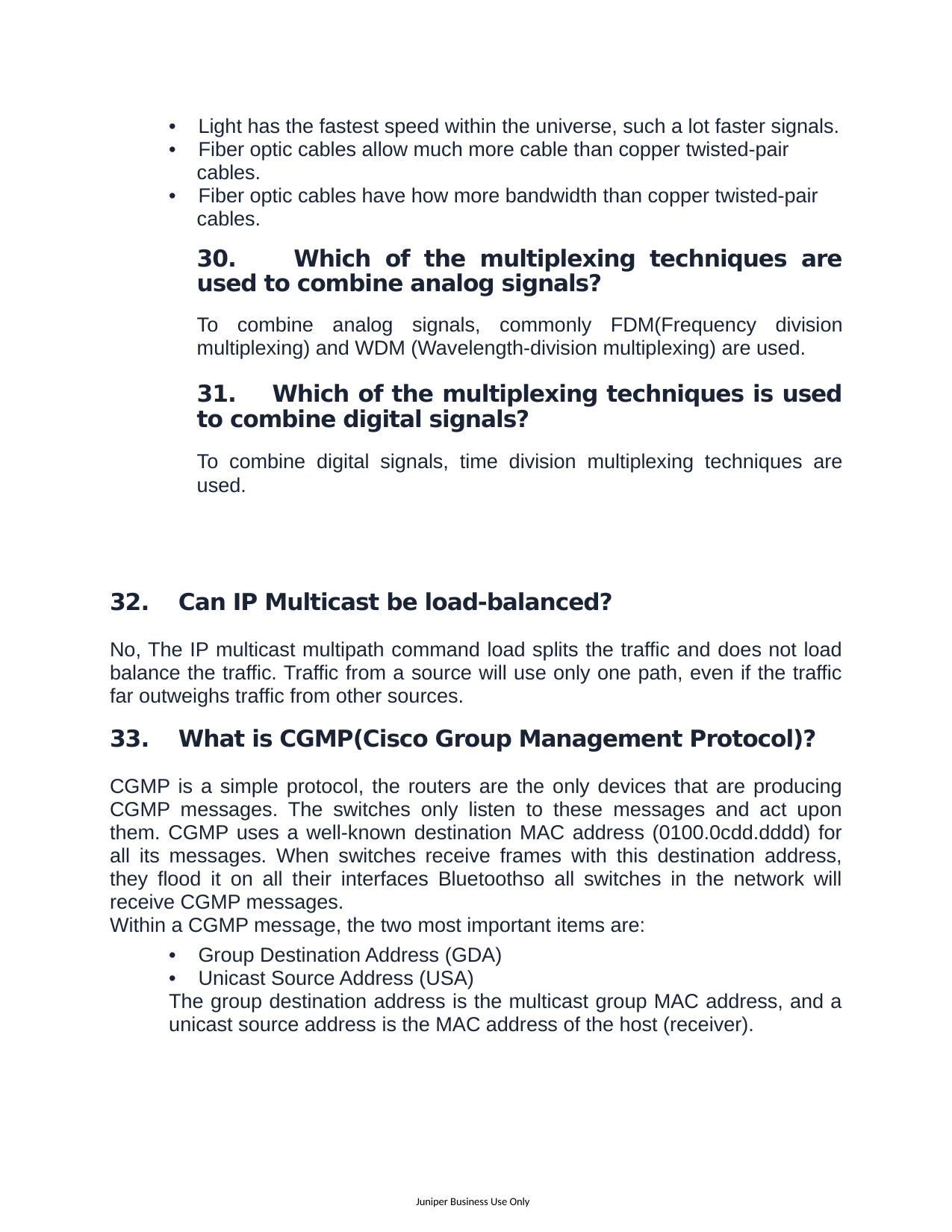

•    Light has the fastest speed within the universe, such a lot faster signals.
•    Fiber optic cables allow much more cable than copper twisted-pair cables.
•    Fiber optic cables have how more bandwidth than copper twisted-pair cables.
30.    Which of the multiplexing techniques are used to combine analog signals?
To combine analog signals, commonly FDM(Frequency division multiplexing) and WDM (Wavelength-division multiplexing) are used.
31.    Which of the multiplexing techniques is used to combine digital signals?
To combine digital signals, time division multiplexing techniques are used.
32.    Can IP Multicast be load-balanced?
No, The IP multicast multipath command load splits the traffic and does not load balance the traffic. Traffic from a source will use only one path, even if the traffic far outweighs traffic from other sources.
33.    What is CGMP(Cisco Group Management Protocol)?
CGMP is a simple protocol, the routers are the only devices that are producing CGMP messages. The switches only listen to these messages and act upon them. CGMP uses a well-known destination MAC address (0100.0cdd.dddd) for all its messages. When switches receive frames with this destination address, they flood it on all their interfaces Bluetoothso all switches in the network will receive CGMP messages.
Within a CGMP message, the two most important items are:
•    Group Destination Address (GDA)
•    Unicast Source Address (USA)
The group destination address is the multicast group MAC address, and a unicast source address is the MAC address of the host (receiver).
Juniper Business Use Only